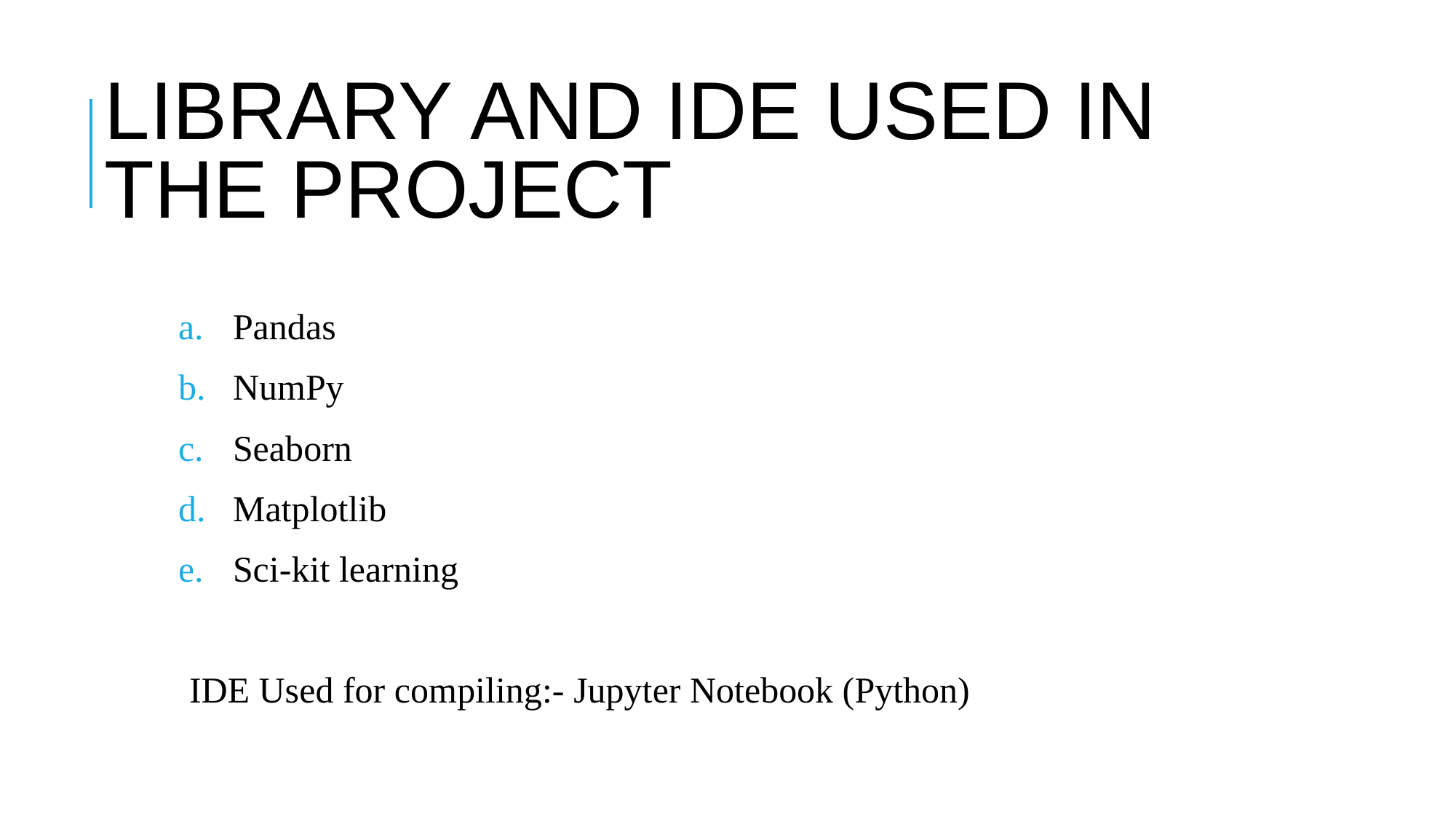

# LIBRARY AND IDE USED IN THE PROJECT

Pandas
NumPy
Seaborn
Matplotlib
Sci-kit learning

IDE Used for compiling:- Jupyter Notebook (Python)